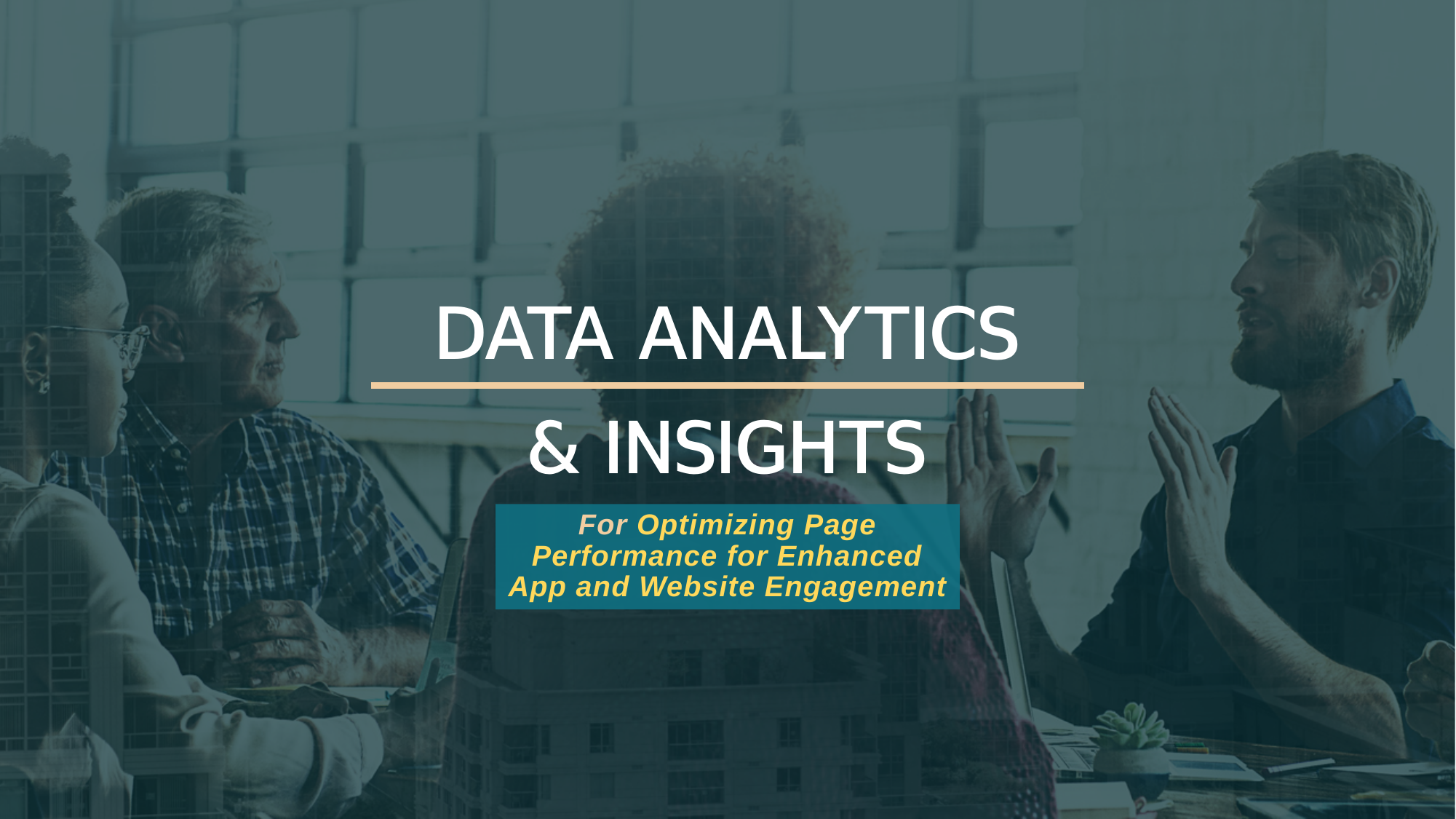

# DATA ANALYTICS & INSIGHTS

For Optimizing Page Performance for Enhanced App and Website Engagement